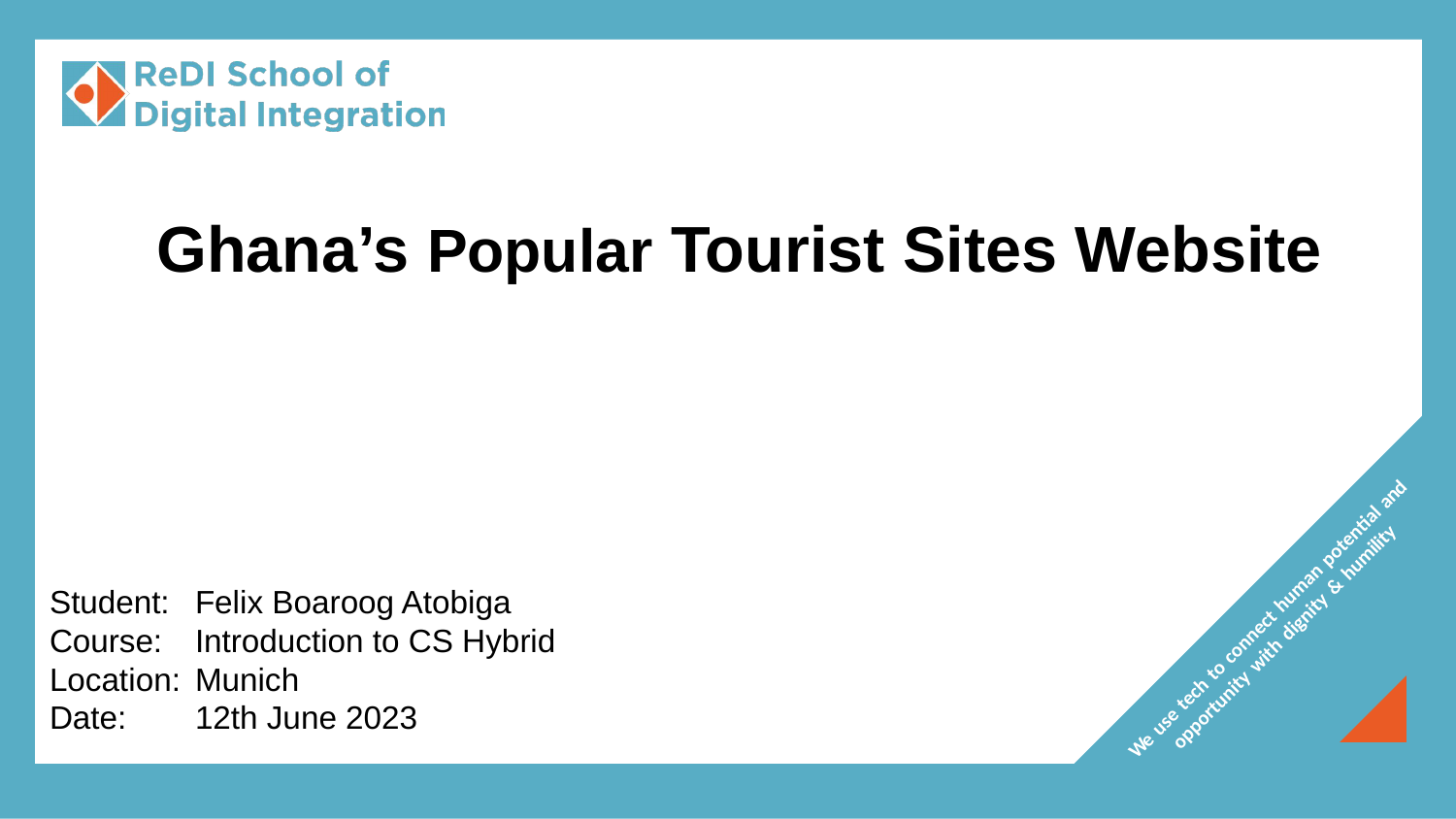

# Ghana’s Popular Tourist Sites Website
Student: 	Felix Boaroog Atobiga
Course: 	Introduction to CS Hybrid
Location: 	Munich
Date: 	12th June 2023
We use tech to connect human potential and
opportunity with dignity & humility